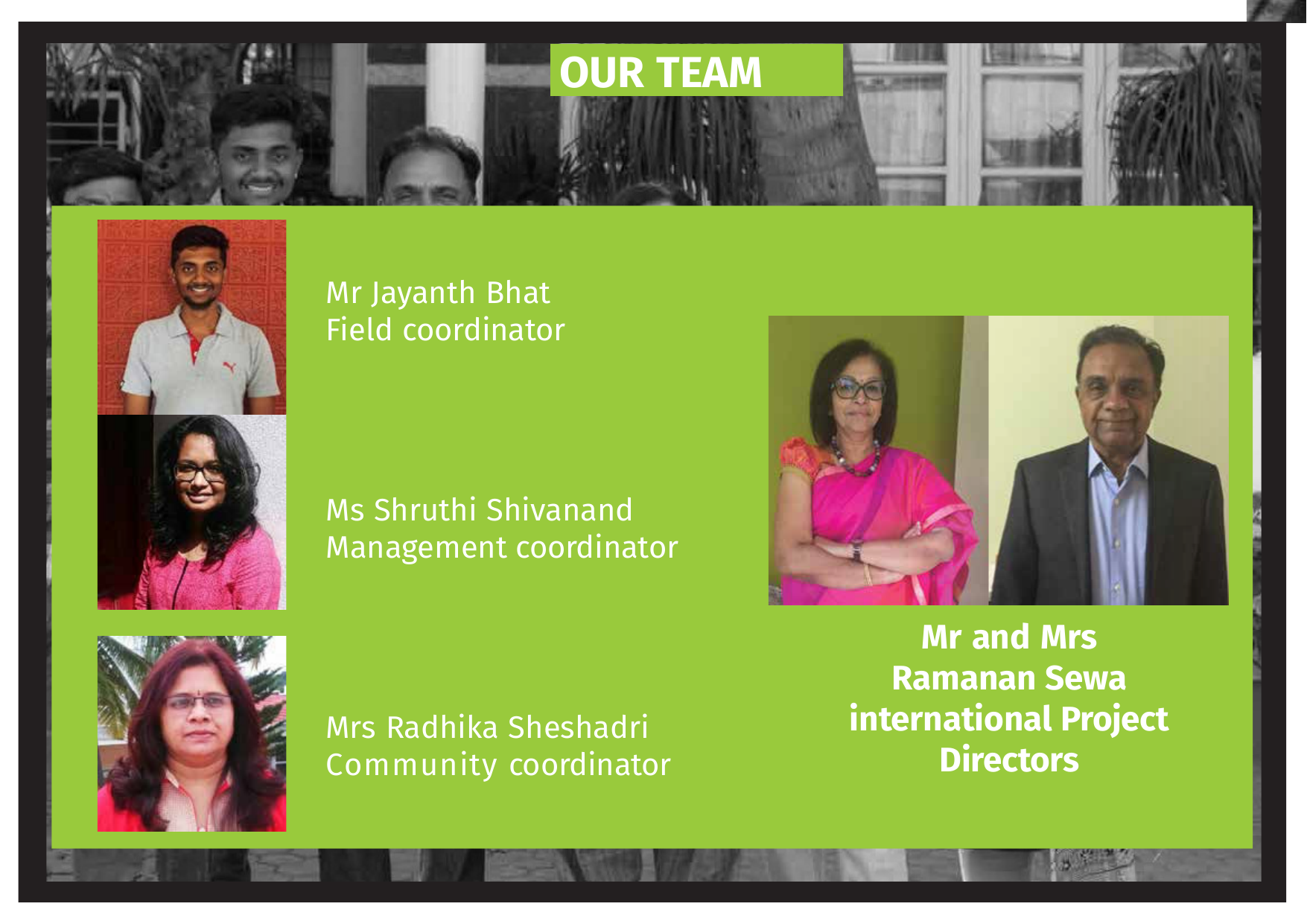

OUR TEAM

Mr Jayanth Bhat Field coordinator

Ms Shruthi Shivanand Management coordinator
Mr and Mrs Ramanan Sewa international Project Directors

Mrs Radhika Sheshadri
Community coordinator